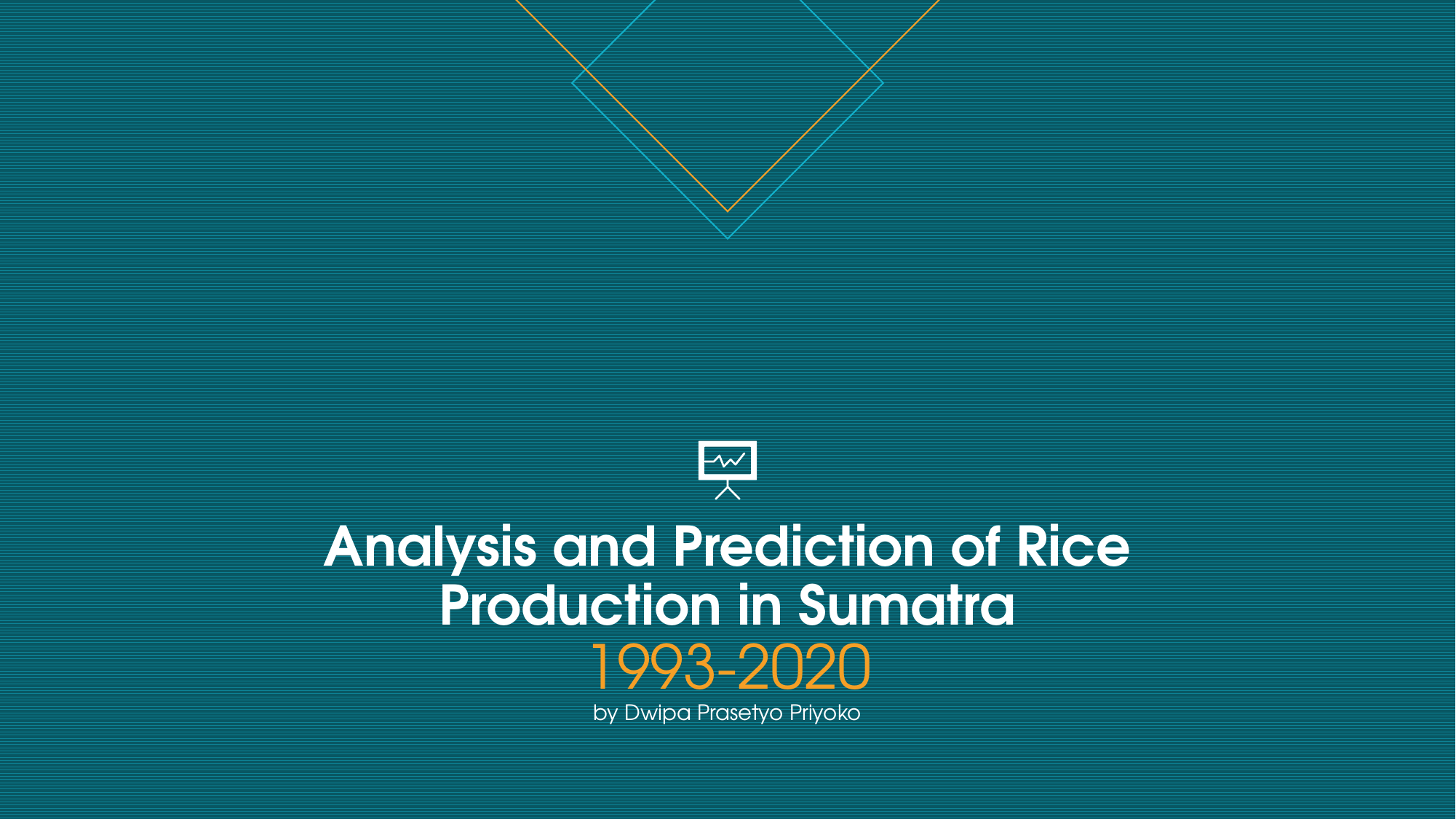

# Analysis and Prediction of Rice Production in Sumatra 1993-2020 by Dwipa Prasetyo Priyoko